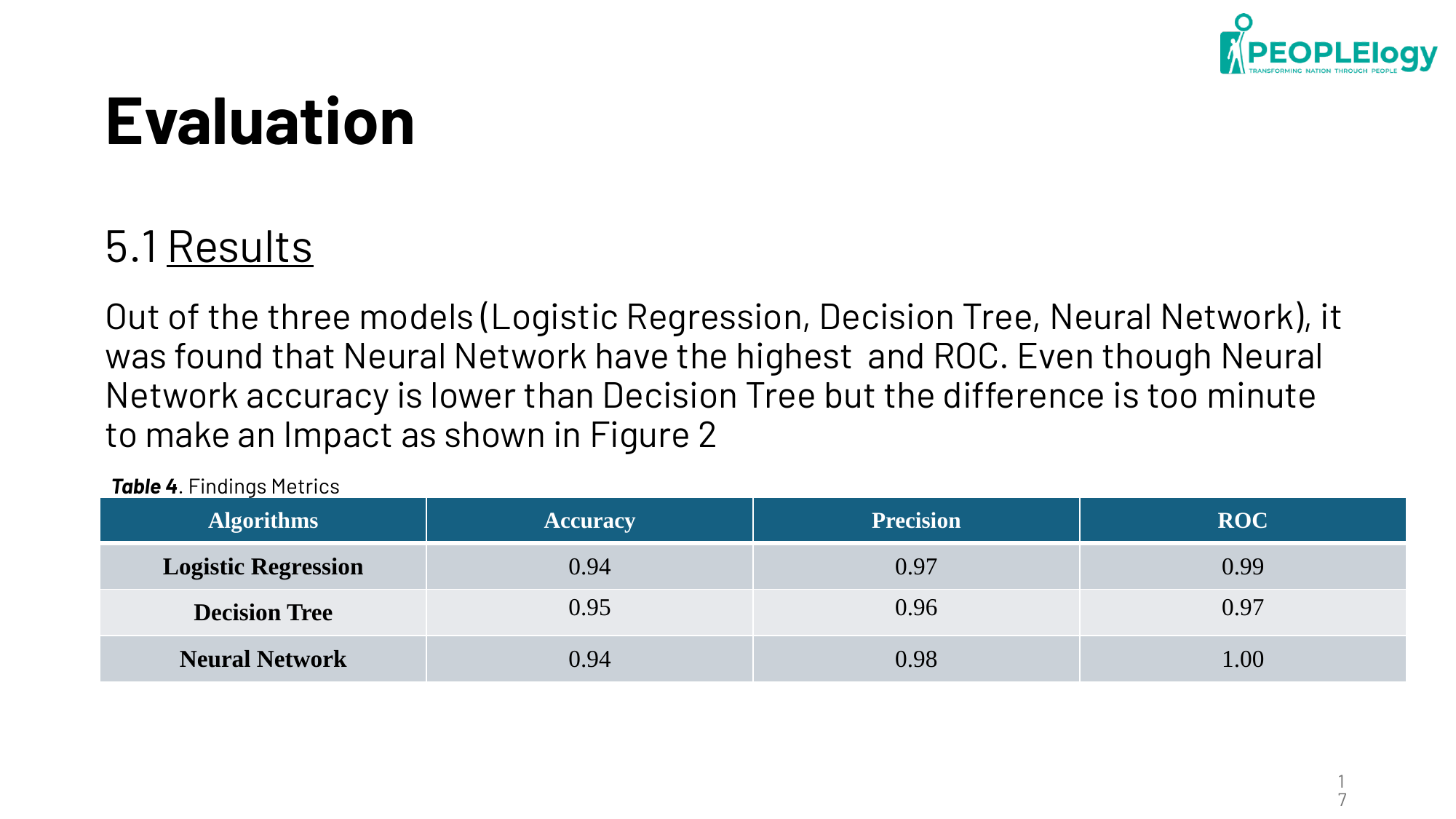

# Evaluation
5.1 Results
Out of the three models (Logistic Regression, Decision Tree, Neural Network), it was found that Neural Network have the highest  and ROC. Even though Neural Network accuracy is lower than Decision Tree but the difference is too minute to make an Impact as shown in Figure 2

Table 4. Findings Metrics
| Algorithms | Accuracy | Precision | ROC |
| --- | --- | --- | --- |
| Logistic Regression | 0.94 | 0.97 | 0.99 |
| Decision Tree | 0.95 | 0.96 | 0.97 |
| Neural Network | 0.94 | 0.98 | 1.00 |
17